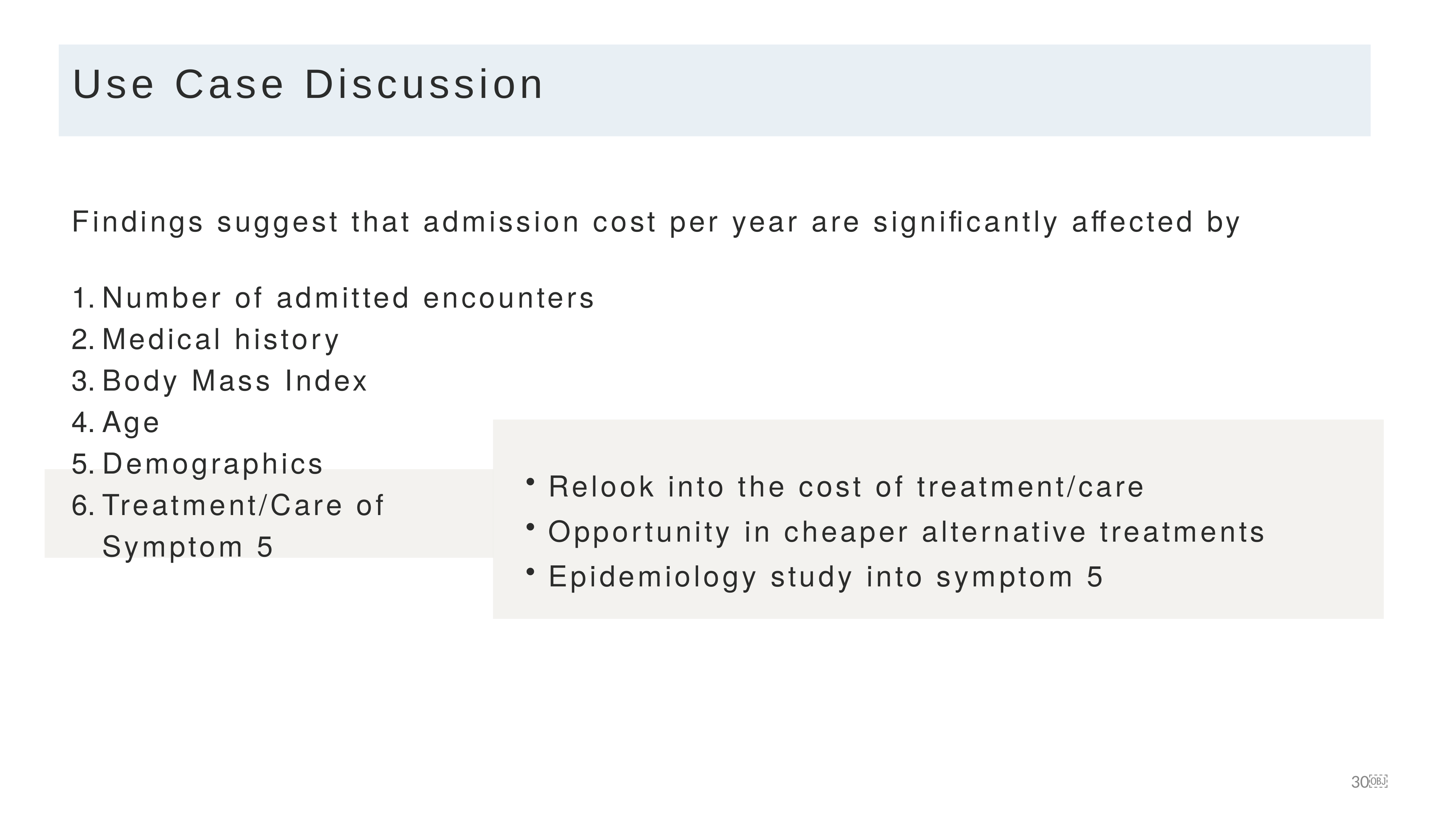

Use Case Discussion
Findings suggest that admission cost per year are significantly affected by

Number of admitted encounters
Medical history
Body Mass Index
Age
Demographics
Treatment/Care of
Symptom 5

Relook into the cost of treatment/care
Opportunity in cheaper alternative treatments
Epidemiology study into symptom 5

30￼